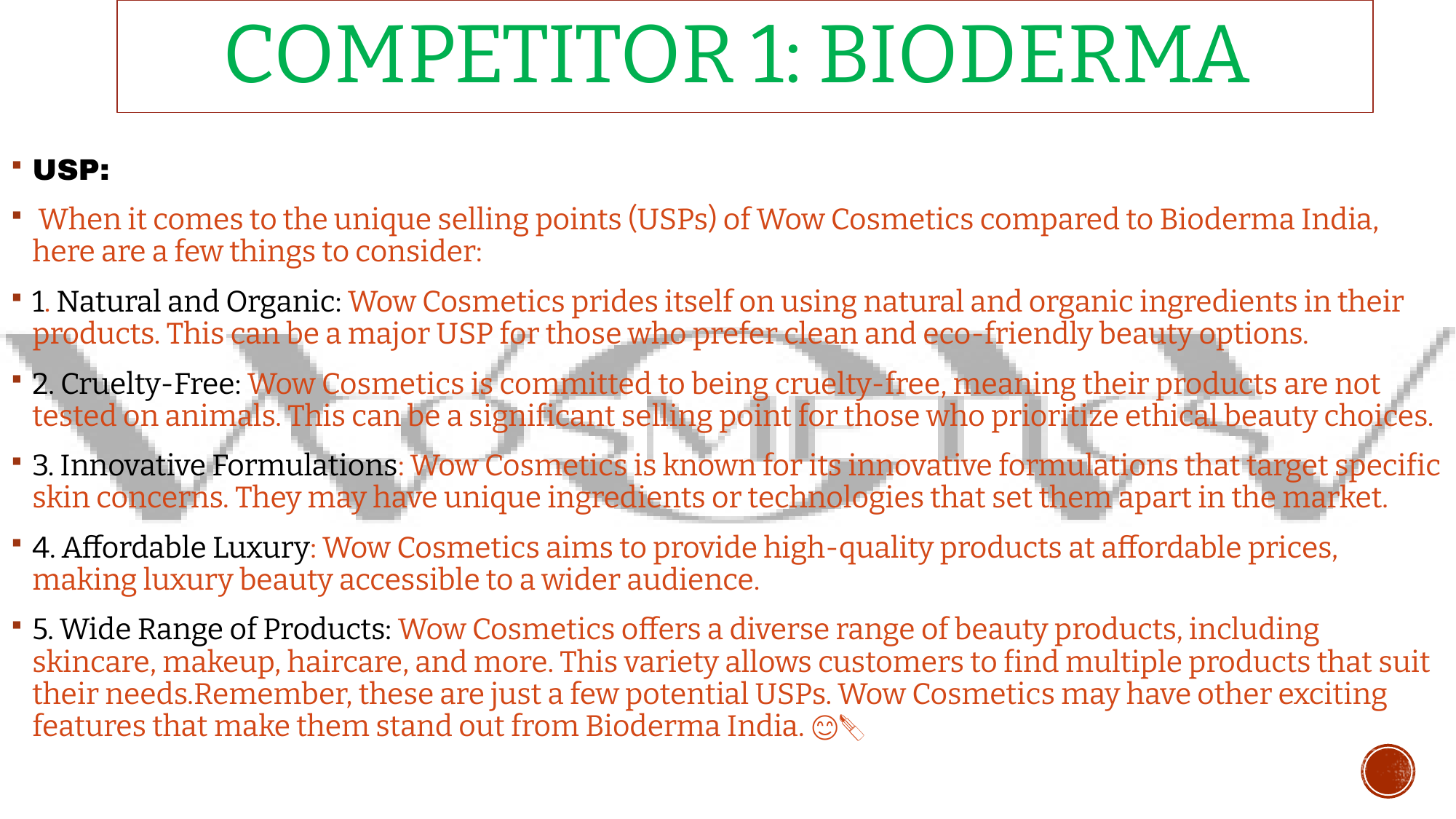

# Competitor 1: Bioderma
USP:
 When it comes to the unique selling points (USPs) of Wow Cosmetics compared to Bioderma India, here are a few things to consider:
1. Natural and Organic: Wow Cosmetics prides itself on using natural and organic ingredients in their products. This can be a major USP for those who prefer clean and eco-friendly beauty options.
2. Cruelty-Free: Wow Cosmetics is committed to being cruelty-free, meaning their products are not tested on animals. This can be a significant selling point for those who prioritize ethical beauty choices.
3. Innovative Formulations: Wow Cosmetics is known for its innovative formulations that target specific skin concerns. They may have unique ingredients or technologies that set them apart in the market.
4. Affordable Luxury: Wow Cosmetics aims to provide high-quality products at affordable prices, making luxury beauty accessible to a wider audience.
5. Wide Range of Products: Wow Cosmetics offers a diverse range of beauty products, including skincare, makeup, haircare, and more. This variety allows customers to find multiple products that suit their needs.Remember, these are just a few potential USPs. Wow Cosmetics may have other exciting features that make them stand out from Bioderma India. 😊💄